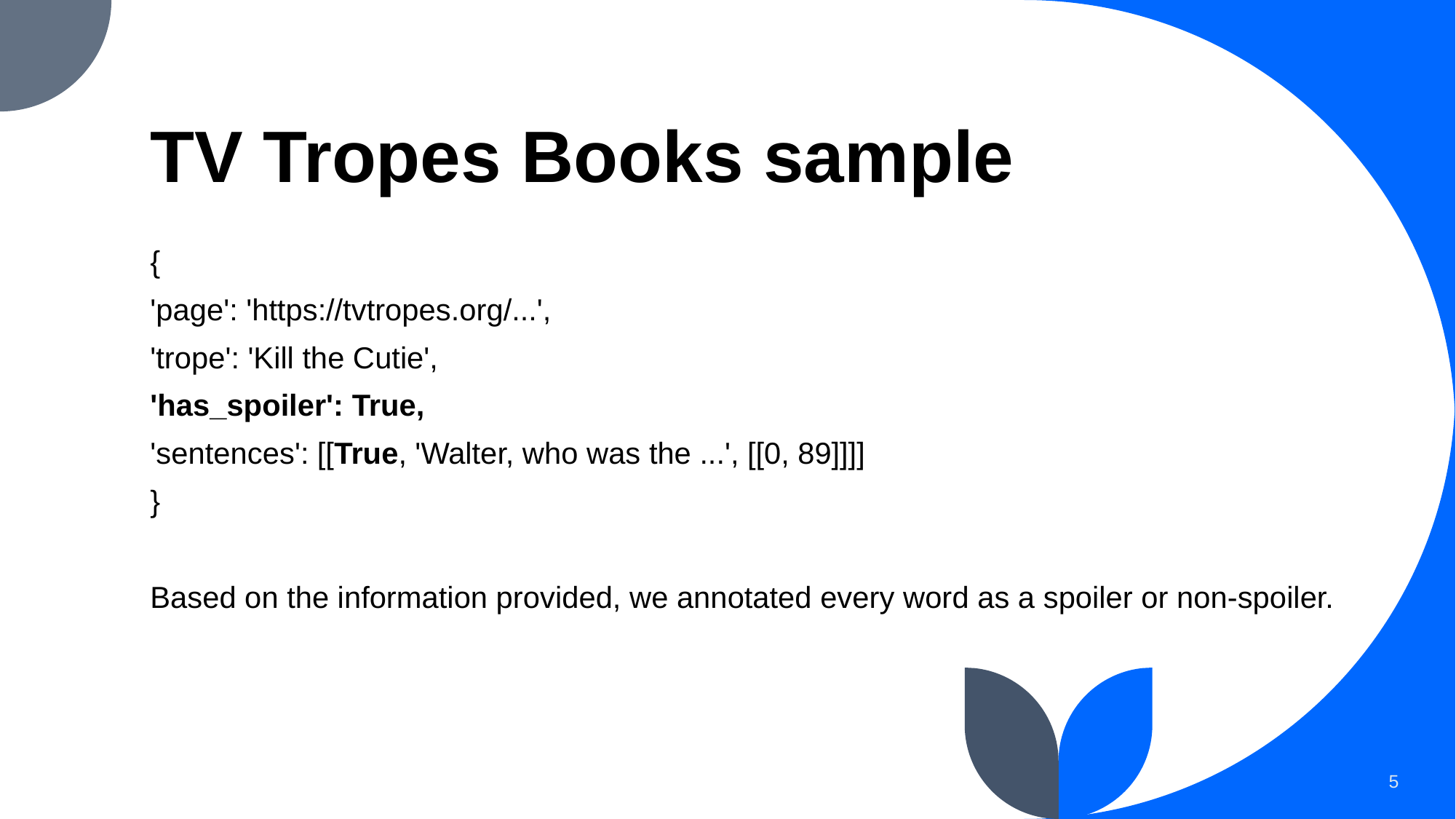

# TV Tropes Books sample
{
'page': 'https://tvtropes.org/...',
'trope': 'Kill the Cutie',
'has_spoiler': True,
'sentences': [[True, 'Walter, who was the ...', [[0, 89]]]]
}

Based on the information provided, we annotated every word as a spoiler or non-spoiler.
5